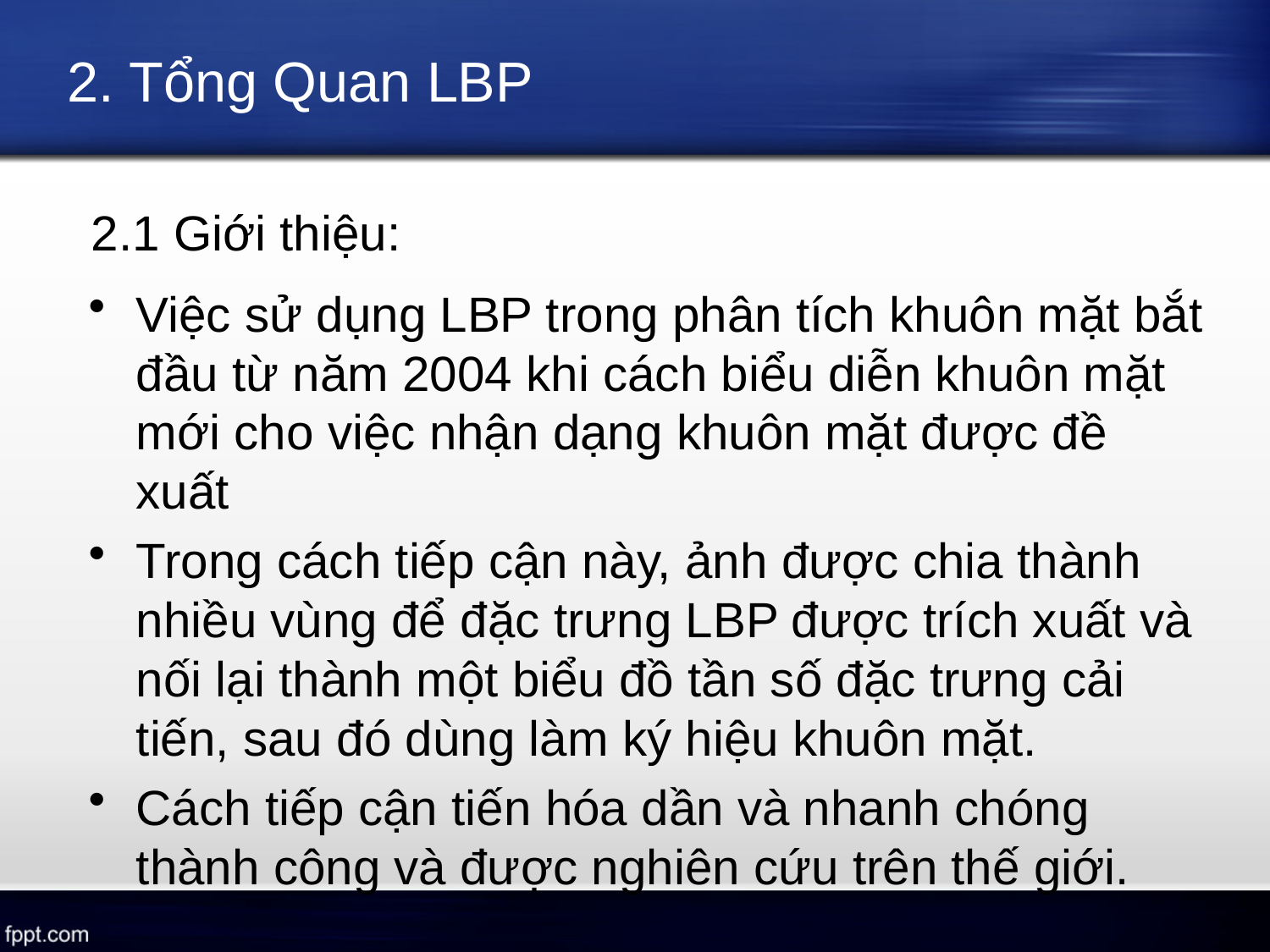

# 2. Tổng Quan LBP
2.1 Giới thiệu:
Việc sử dụng LBP trong phân tích khuôn mặt bắt đầu từ năm 2004 khi cách biểu diễn khuôn mặt mới cho việc nhận dạng khuôn mặt được đề xuất
Trong cách tiếp cận này, ảnh được chia thành nhiều vùng để đặc trưng LBP được trích xuất và nối lại thành một biểu đồ tần số đặc trưng cải tiến, sau đó dùng làm ký hiệu khuôn mặt.
Cách tiếp cận tiến hóa dần và nhanh chóng thành công và được nghiên cứu trên thế giới.